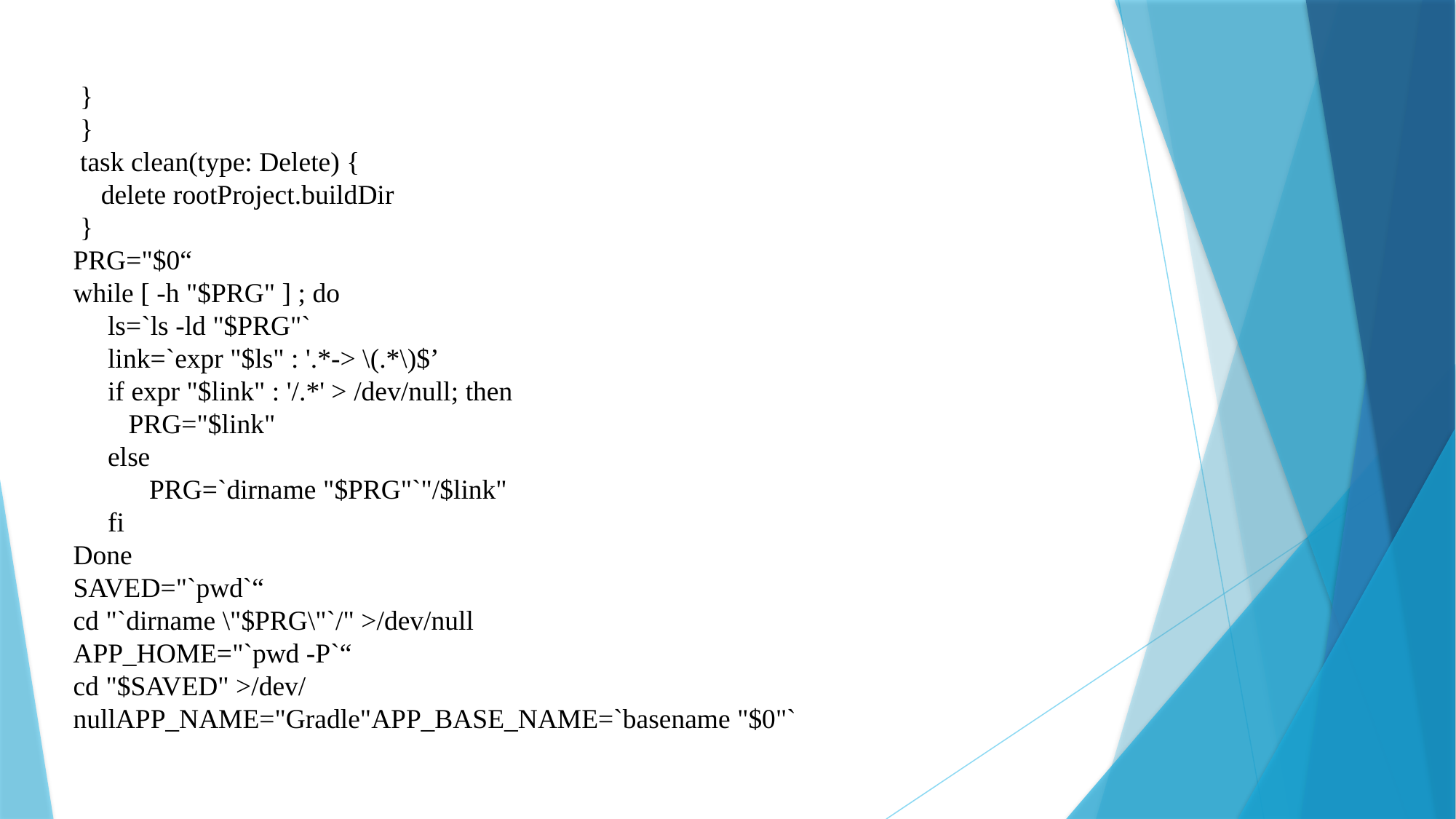

}
 }
 task clean(type: Delete) {
    delete rootProject.buildDir
 }
PRG="$0“
while [ -h "$PRG" ] ; do
     ls=`ls -ld "$PRG"`
     link=`expr "$ls" : '.*-> \(.*\)$’
     if expr "$link" : '/.*' > /dev/null; then
        PRG="$link"
     else
           PRG=`dirname "$PRG"`"/$link"
     fi
Done
SAVED="`pwd`“
cd "`dirname \"$PRG\"`/" >/dev/null
APP_HOME="`pwd -P`“
cd "$SAVED" >/dev/
nullAPP_NAME="Gradle"APP_BASE_NAME=`basename "$0"`